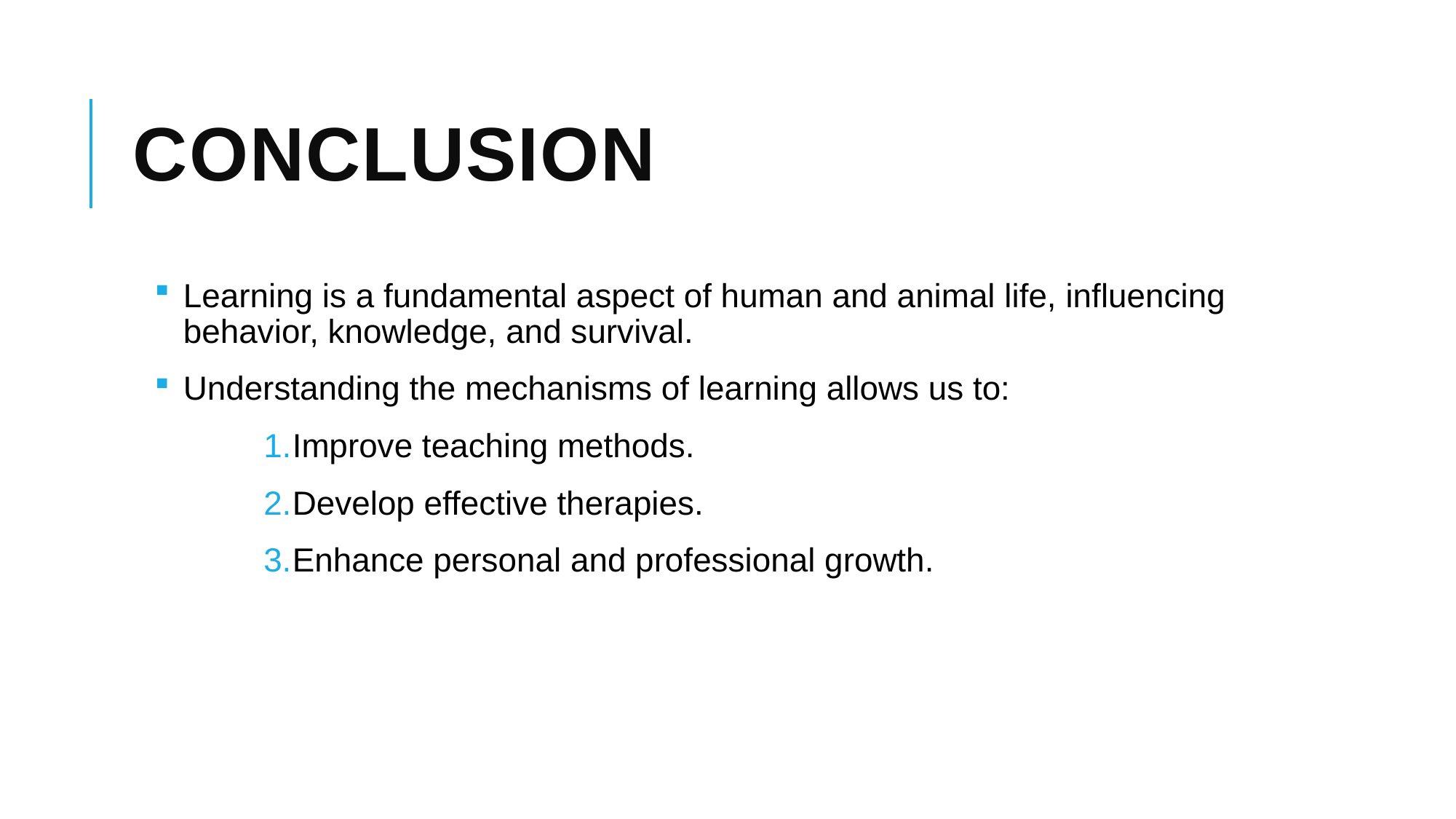

# Conclusion
Learning is a fundamental aspect of human and animal life, influencing behavior, knowledge, and survival.
Understanding the mechanisms of learning allows us to:
Improve teaching methods.
Develop effective therapies.
Enhance personal and professional growth.